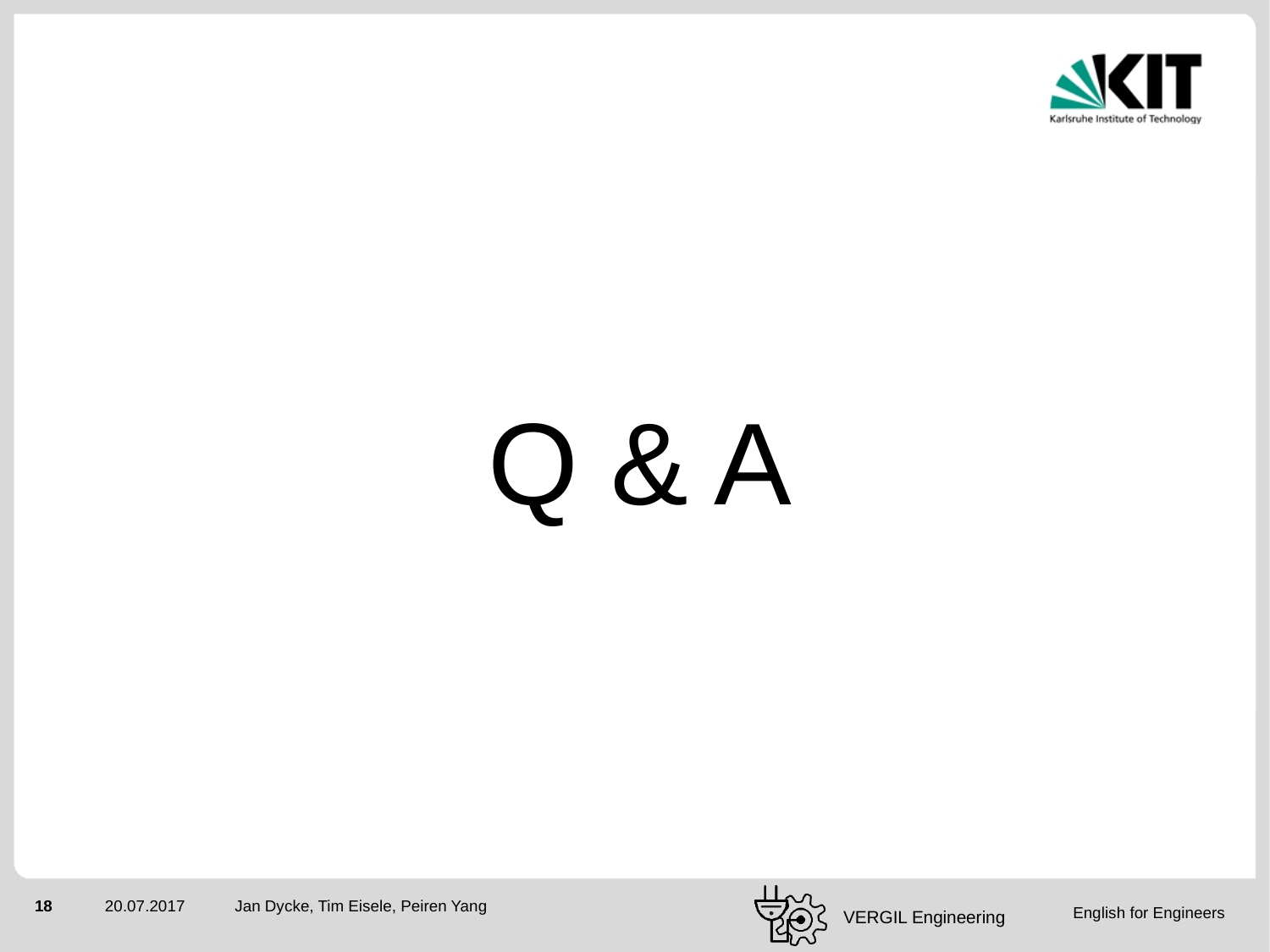

Q & A
Jan Dycke, Tim Eisele, Peiren Yang